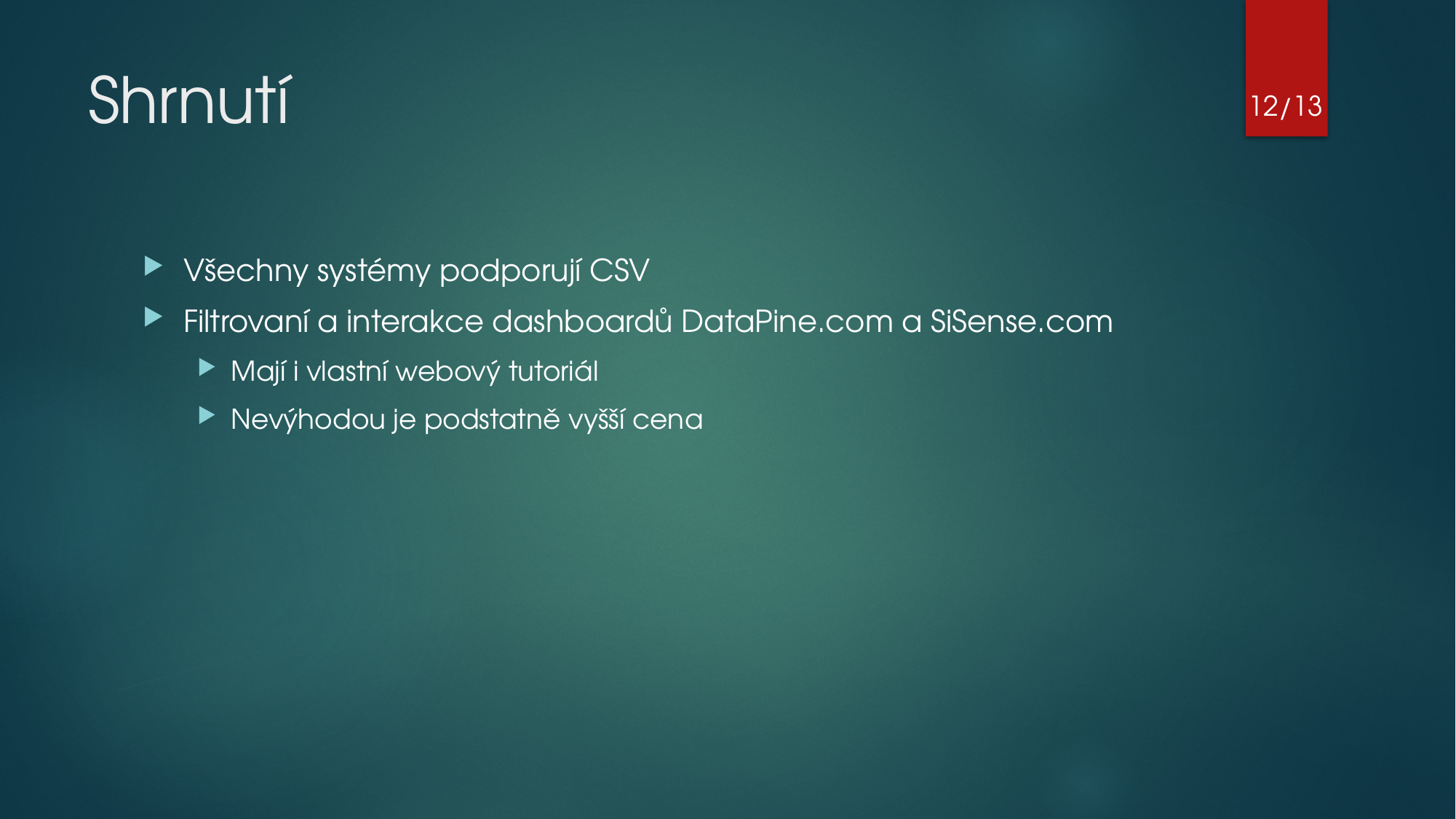

12/13
# Shrnutí
Všechny systémy podporují CSV
Filtrovaní a interakce dashboardů DataPine.com a SiSense.com
Mají i vlastní webový tutoriál
Nevýhodou je podstatně vyšší cena